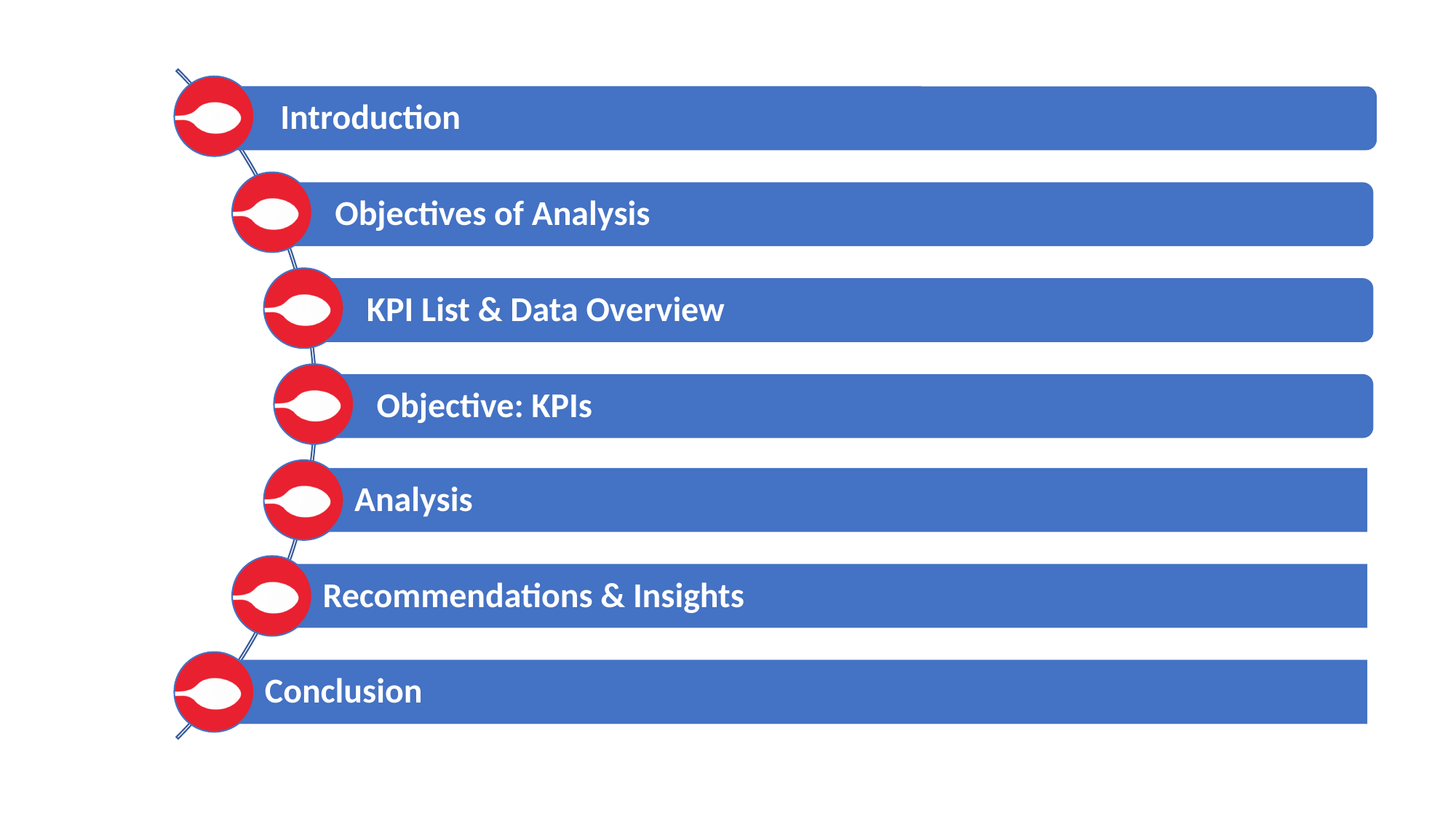

Introduction
Objectives of Analysis
KPI List & Data Overview
Objective: KPIs
Analysis
Recommendations & Insights
Conclusion